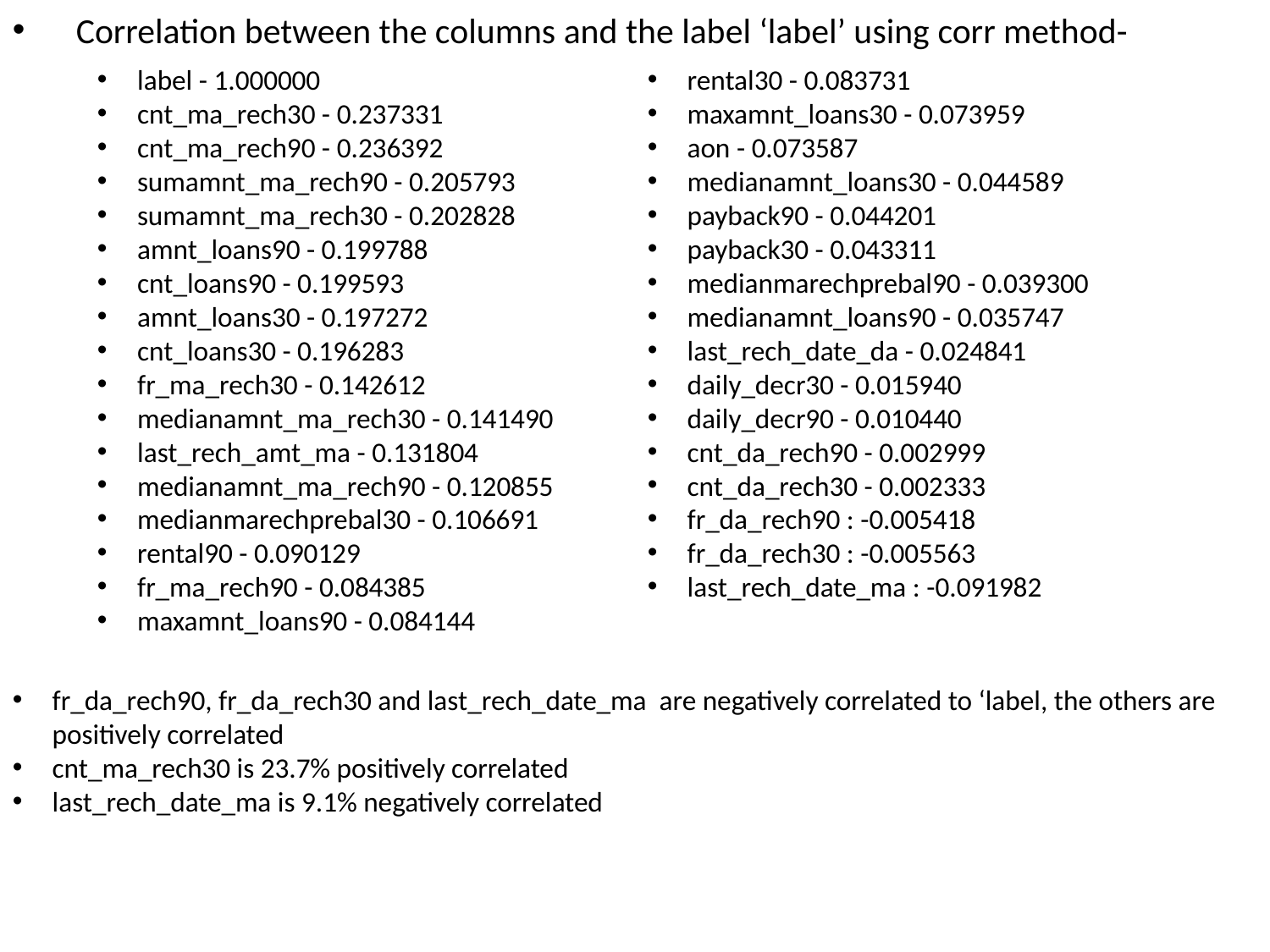

Correlation between the columns and the label ‘label’ using corr method-

label - 1.000000
cnt_ma_rech30 - 0.237331
cnt_ma_rech90 - 0.236392
sumamnt_ma_rech90 - 0.205793
sumamnt_ma_rech30 - 0.202828
amnt_loans90 - 0.199788
cnt_loans90 - 0.199593
amnt_loans30 - 0.197272
cnt_loans30 - 0.196283
fr_ma_rech30 - 0.142612
medianamnt_ma_rech30 - 0.141490
last_rech_amt_ma - 0.131804
medianamnt_ma_rech90 - 0.120855
medianmarechprebal30 - 0.106691
rental90 - 0.090129
fr_ma_rech90 - 0.084385
maxamnt_loans90 - 0.084144
rental30 - 0.083731
maxamnt_loans30 - 0.073959
aon - 0.073587
medianamnt_loans30 - 0.044589
payback90 - 0.044201
payback30 - 0.043311
medianmarechprebal90 - 0.039300
medianamnt_loans90 - 0.035747
last_rech_date_da - 0.024841
daily_decr30 - 0.015940
daily_decr90 - 0.010440
cnt_da_rech90 - 0.002999
cnt_da_rech30 - 0.002333
fr_da_rech90 : -0.005418
fr_da_rech30 : -0.005563
last_rech_date_ma : -0.091982

fr_da_rech90, fr_da_rech30 and last_rech_date_ma  are negatively correlated to ‘label, the others are positively correlated
cnt_ma_rech30 is 23.7% positively correlated
last_rech_date_ma is 9.1% negatively correlated